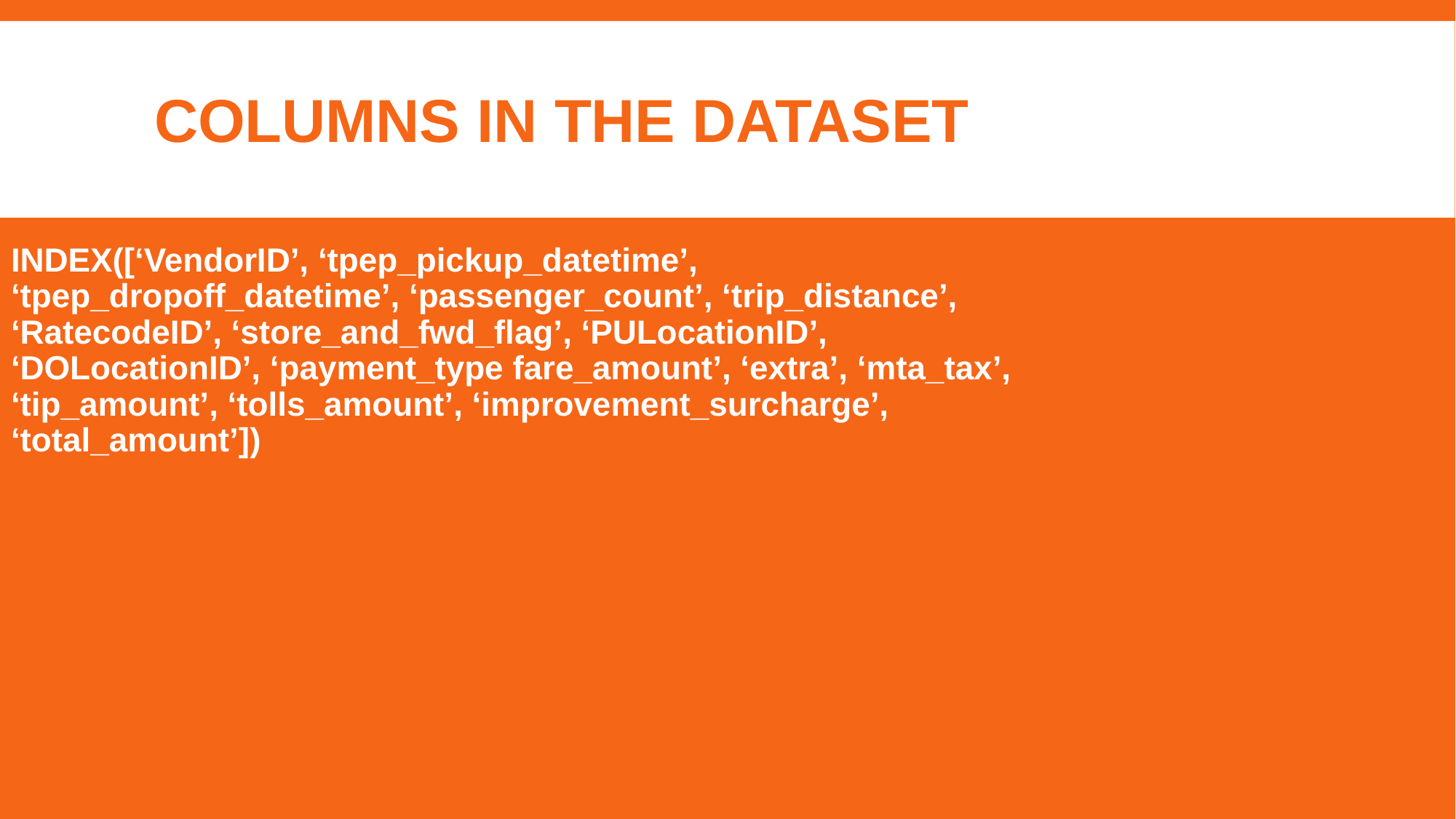

# COLUMNS IN THE DATASET
INDEX([‘VendorID’, ‘tpep_pickup_datetime’, ‘tpep_dropoff_datetime’, ‘passenger_count’, ‘trip_distance’, ‘RatecodeID’, ‘store_and_fwd_flag’, ‘PULocationID’, ‘DOLocationID’, ‘payment_type fare_amount’, ‘extra’, ‘mta_tax’, ‘tip_amount’, ‘tolls_amount’, ‘improvement_surcharge’, ‘total_amount’])